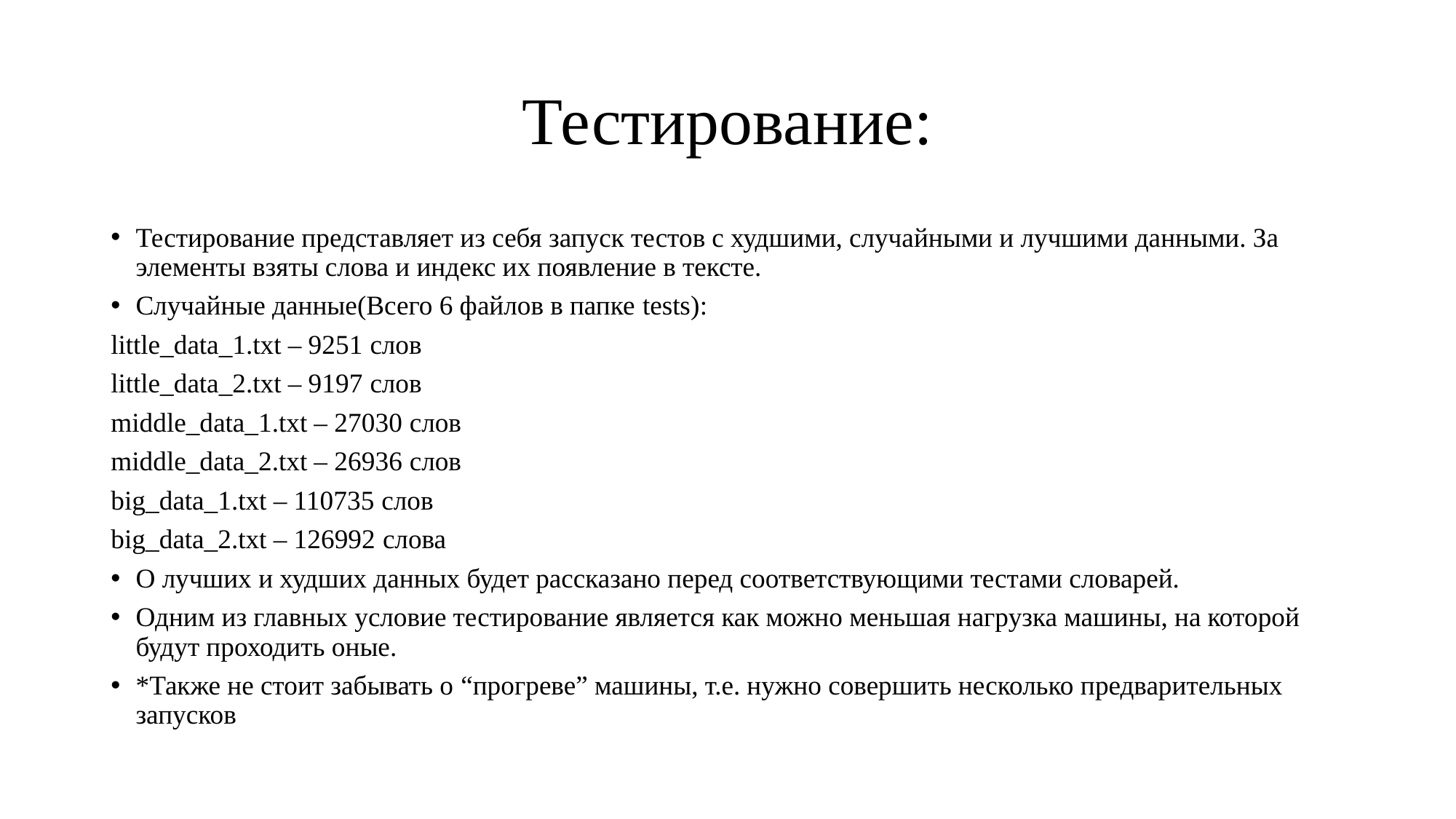

# Тестирование:
Тестирование представляет из себя запуск тестов с худшими, случайными и лучшими данными. За элементы взяты слова и индекс их появление в тексте.
Случайные данные(Всего 6 файлов в папке tests):
little_data_1.txt – 9251 слов
little_data_2.txt – 9197 слов
middle_data_1.txt – 27030 слов
middle_data_2.txt – 26936 слов
big_data_1.txt – 110735 слов
big_data_2.txt – 126992 слова
О лучших и худших данных будет рассказано перед соответствующими тестами словарей.
Одним из главных условие тестирование является как можно меньшая нагрузка машины, на которой будут проходить оные.
*Также не стоит забывать о “прогреве” машины, т.е. нужно совершить несколько предварительных запусков